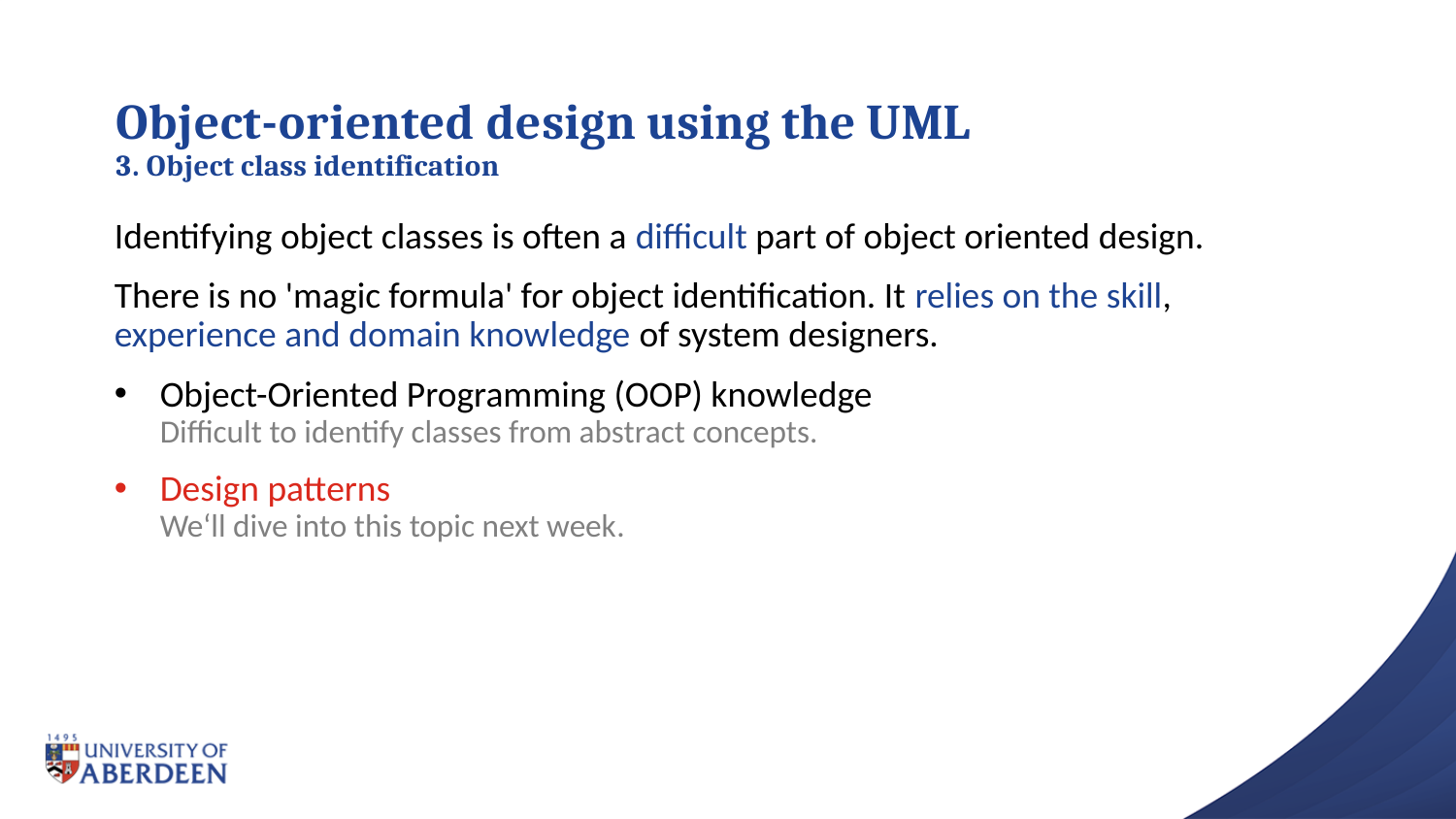

# Object-oriented design using the UML 3. Object class identification
Identifying object classes is often a difficult part of object oriented design.
There is no 'magic formula' for object identification. It relies on the skill, experience and domain knowledge of system designers.
Object-Oriented Programming (OOP) knowledge
Difficult to identify classes from abstract concepts.
Design patterns
We‘ll dive into this topic next week.